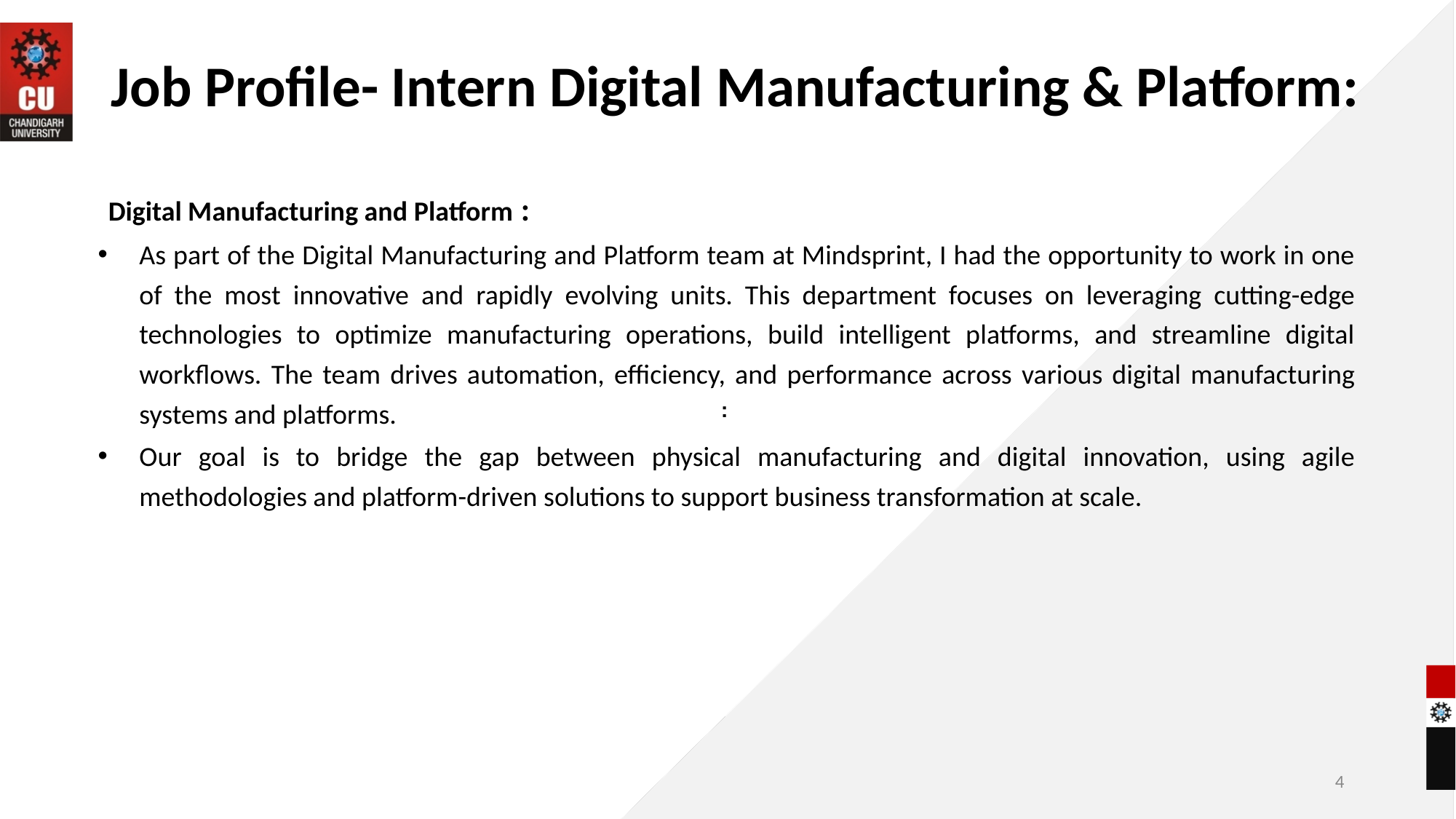

# Job Profile- Intern Digital Manufacturing & Platform:
Digital Manufacturing and Platform :
As part of the Digital Manufacturing and Platform team at Mindsprint, I had the opportunity to work in one of the most innovative and rapidly evolving units. This department focuses on leveraging cutting-edge technologies to optimize manufacturing operations, build intelligent platforms, and streamline digital workflows. The team drives automation, efficiency, and performance across various digital manufacturing systems and platforms.
Our goal is to bridge the gap between physical manufacturing and digital innovation, using agile methodologies and platform-driven solutions to support business transformation at scale.

:
4